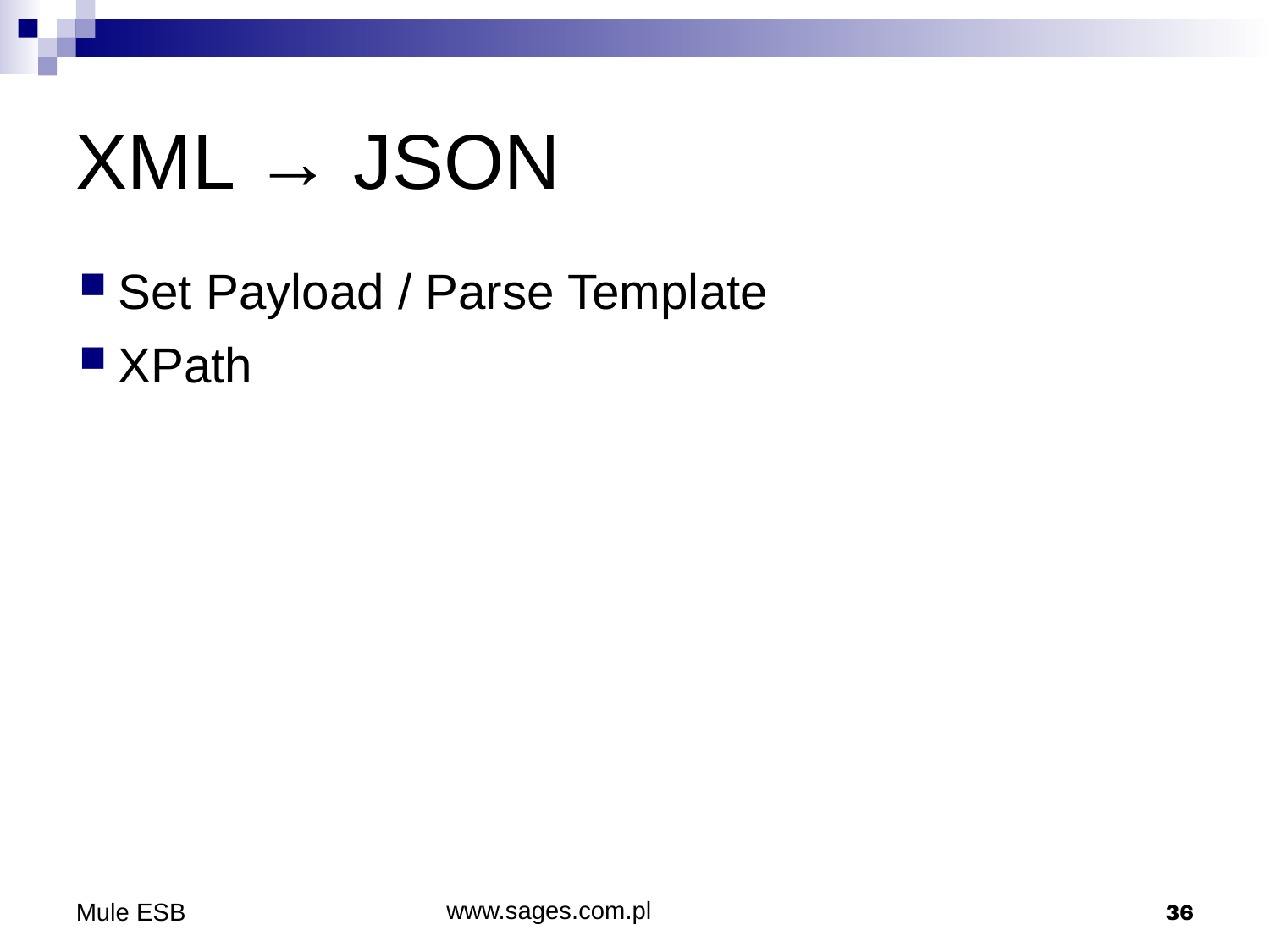

# XML → JSON
Set Payload / Parse Template
XPath
Mule ESB
www.sages.com.pl
36